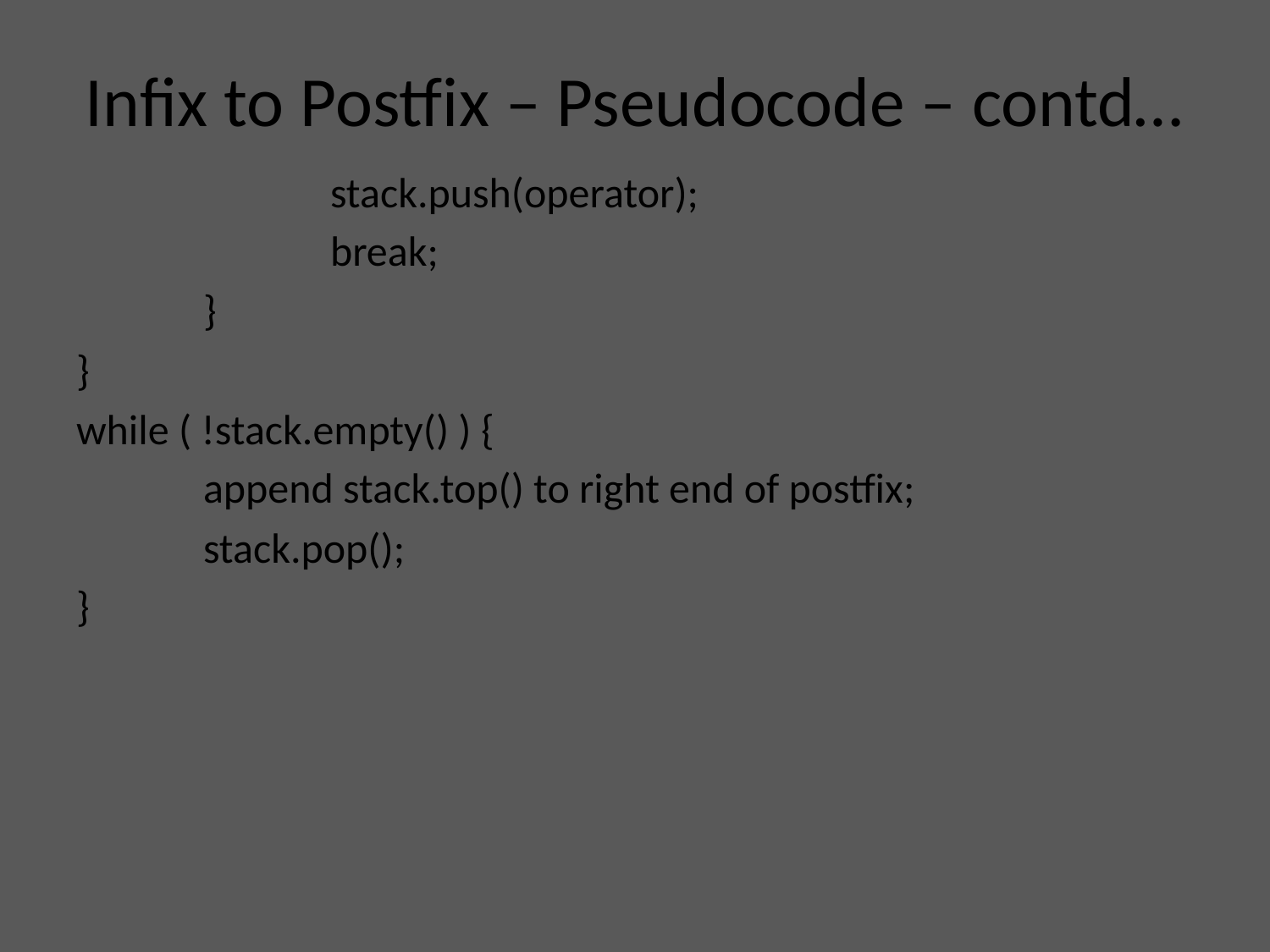

# Infix to Postfix – Pseudocode – contd…
		stack.push(operator);
		break;
	}
}
while ( !stack.empty() ) {
	append stack.top() to right end of postfix;
	stack.pop();
}